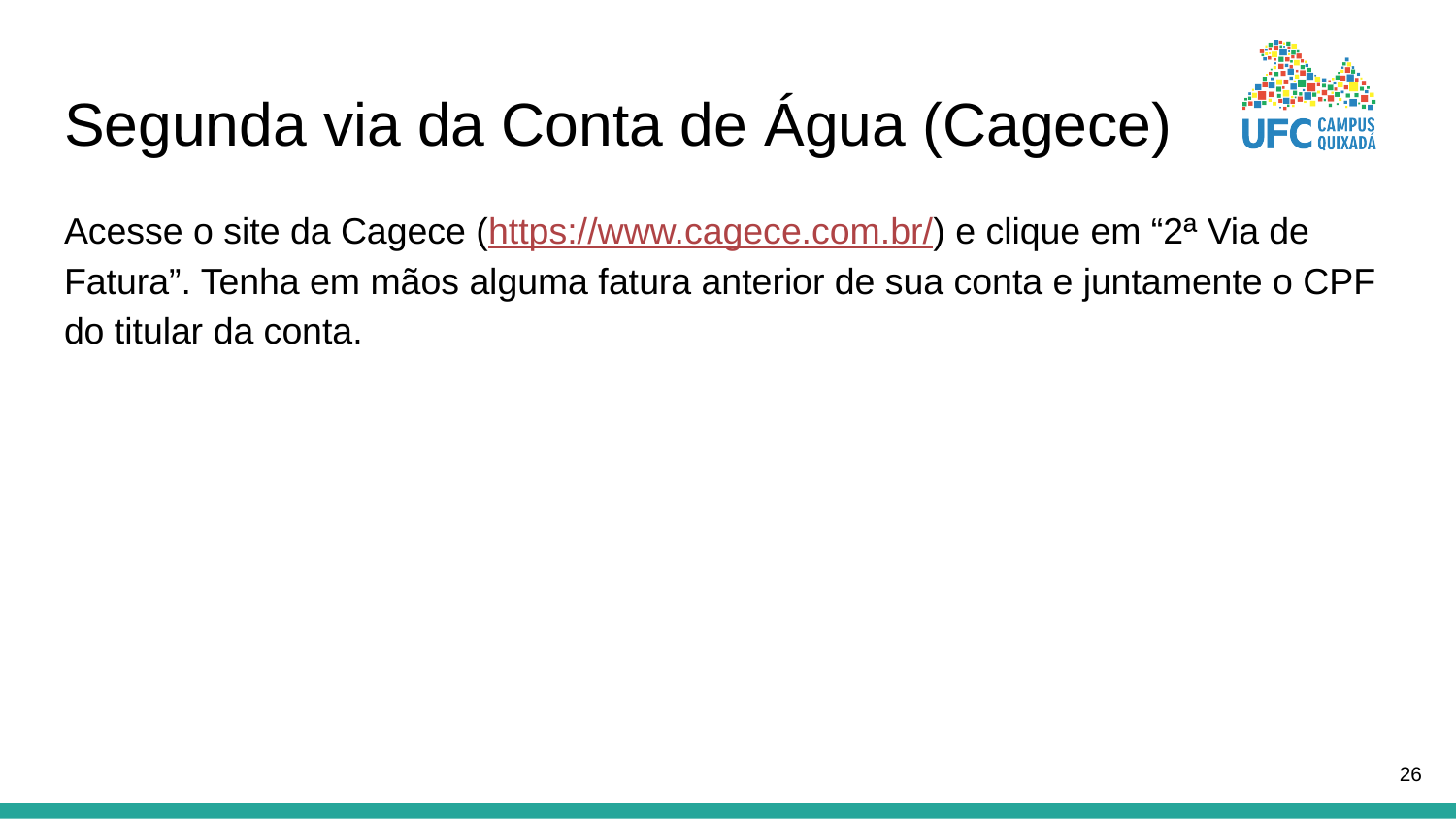

# Segunda via da Conta de Água (Cagece)
Acesse o site da Cagece (https://www.cagece.com.br/) e clique em “2ª Via de Fatura”. Tenha em mãos alguma fatura anterior de sua conta e juntamente o CPF do titular da conta.

26